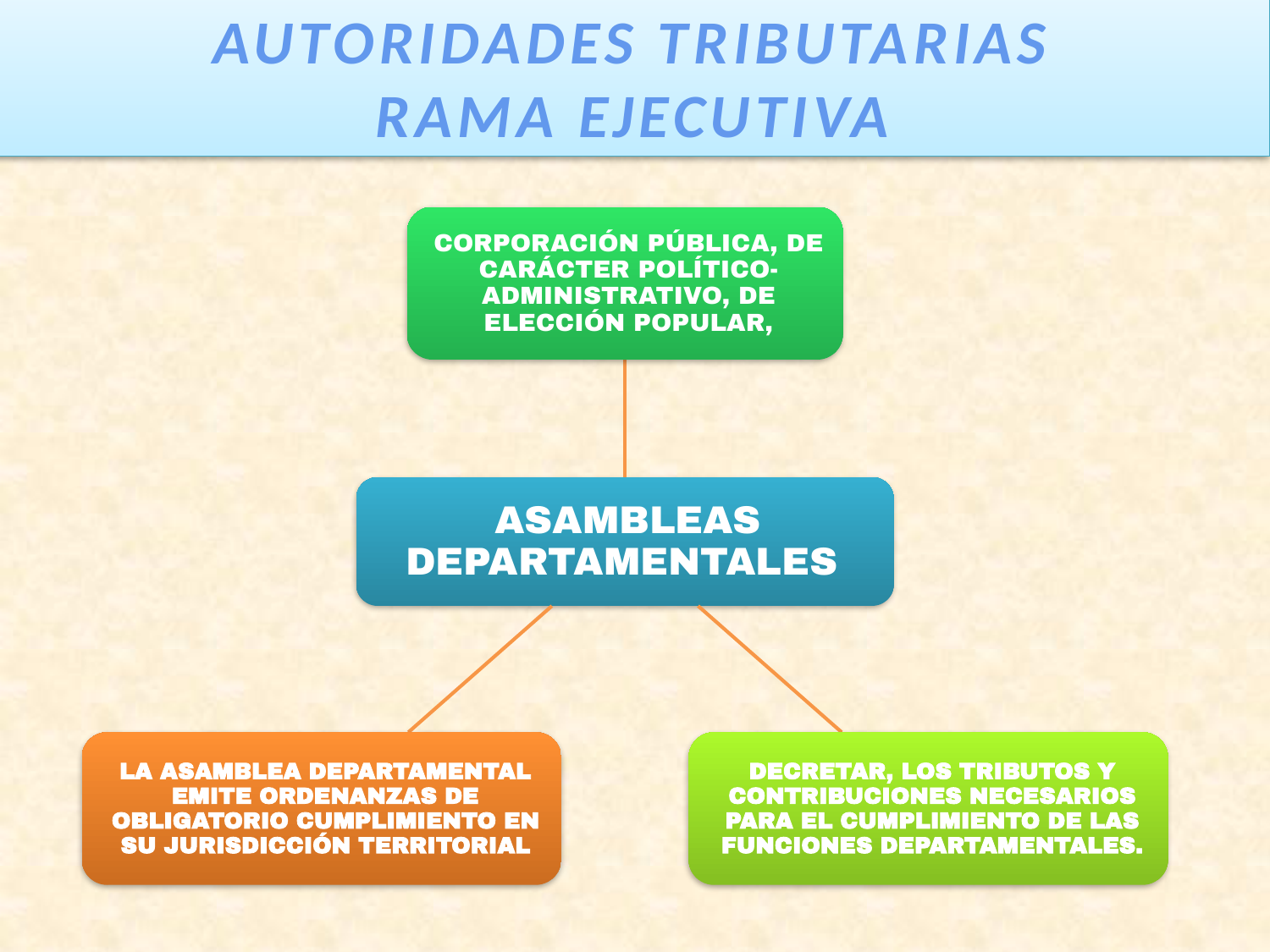

# AUTORIDADES TRIBUTARIAS RAMA EJECUTIVA
ASAMBLEAS DEPARTAMENTALES
CORPORACIÓN PÚBLICA, DE CARÁCTER POLÍTICO-ADMINISTRATIVO, DE ELECCIÓN POPULAR,
DECRETAR, LOS TRIBUTOS Y CONTRIBUCIONES NECESARIOS PARA EL CUMPLIMIENTO DE LAS FUNCIONES DEPARTAMENTALES.
LA ASAMBLEA DEPARTAMENTAL EMITE ORDENANZAS DE OBLIGATORIO CUMPLIMIENTO EN SU JURISDICCIÓN TERRITORIAL